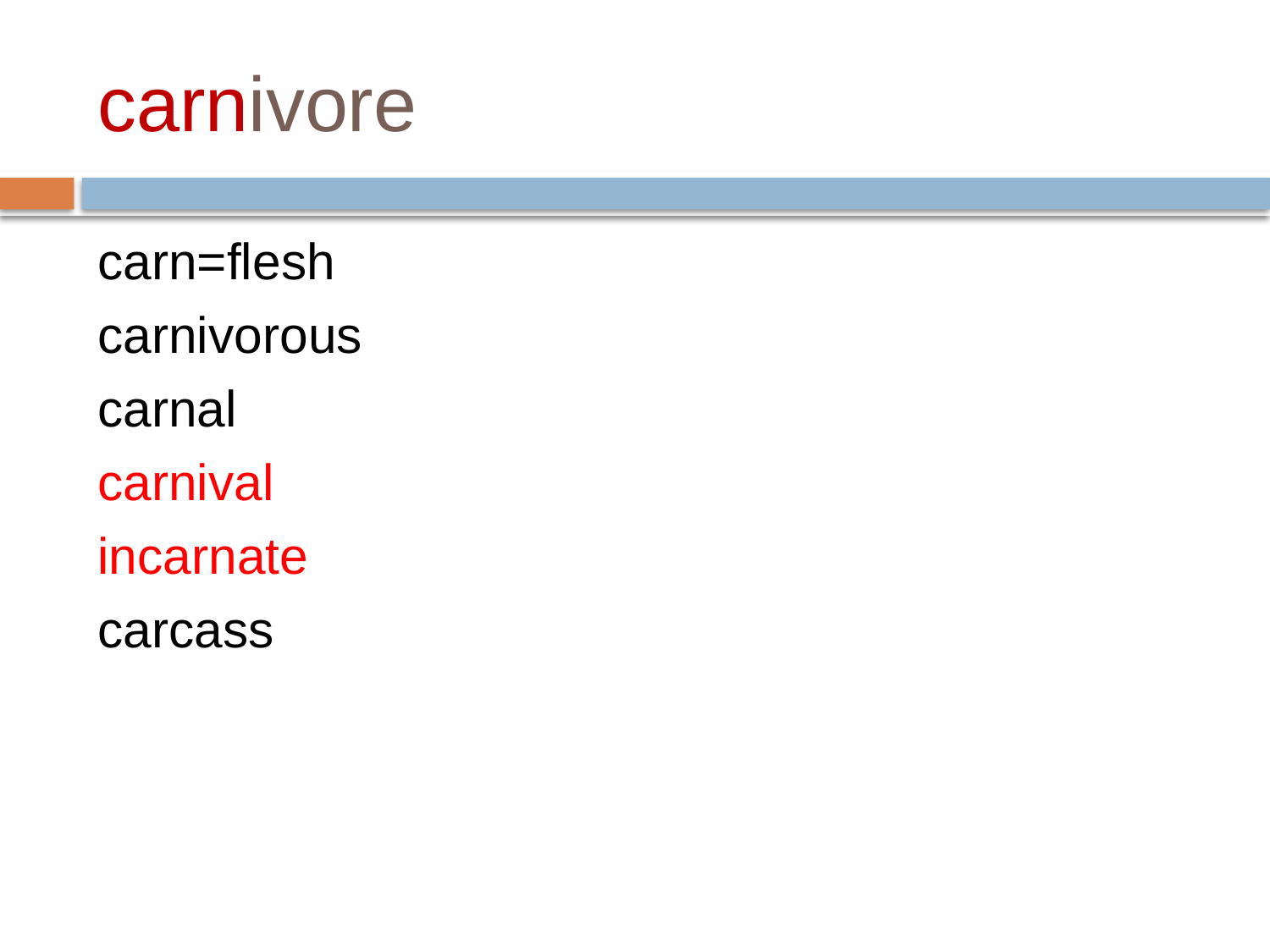

# carnivore
carn=flesh
carnivorous
carnal
carnival
incarnate
carcass